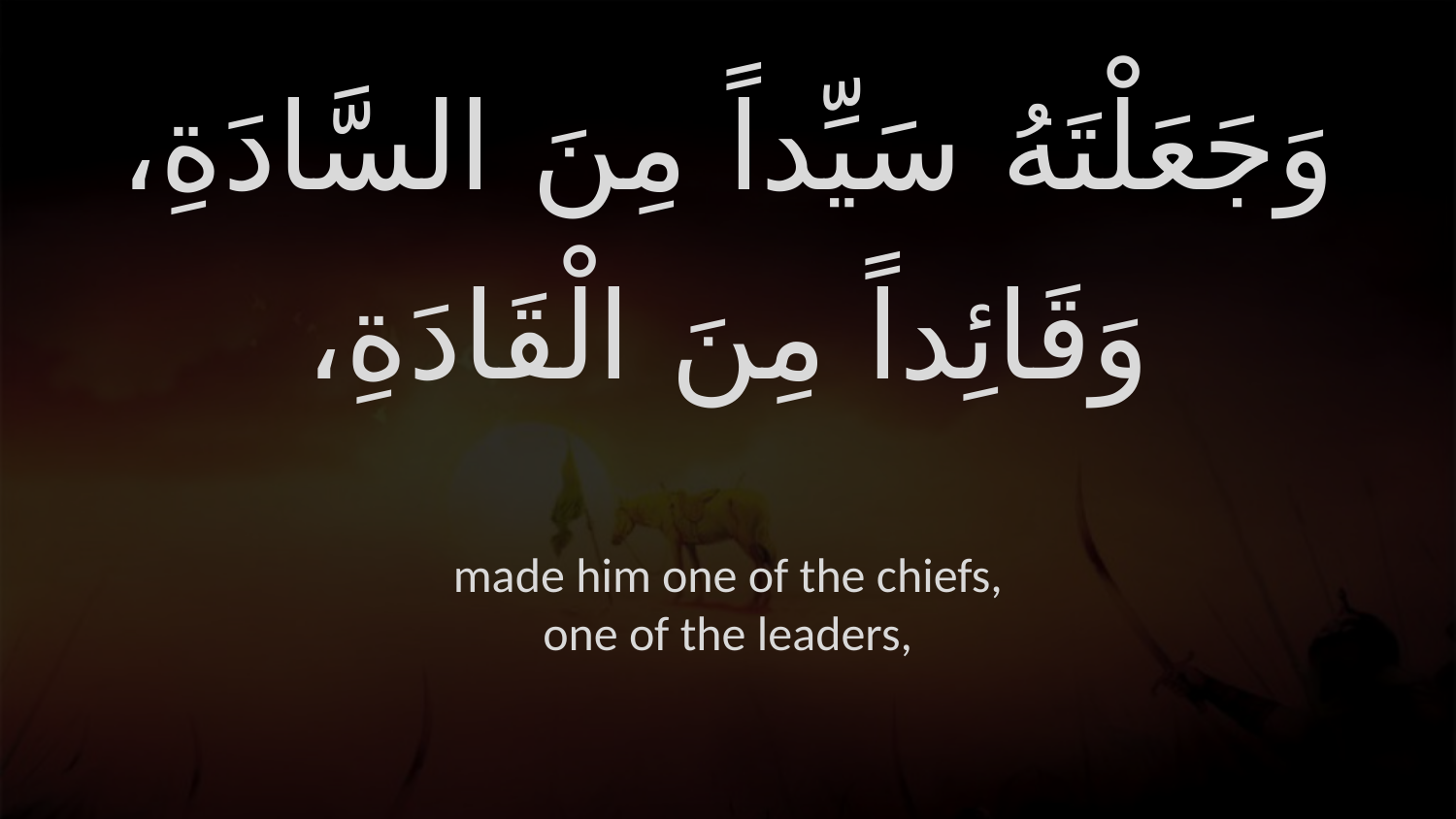

# وَجَعَلْتَهُ سَيِّداً مِنَ السَّادَةِ، وَقَائِداً مِنَ الْقَادَةِ،
made him one of the chiefs,
one of the leaders,